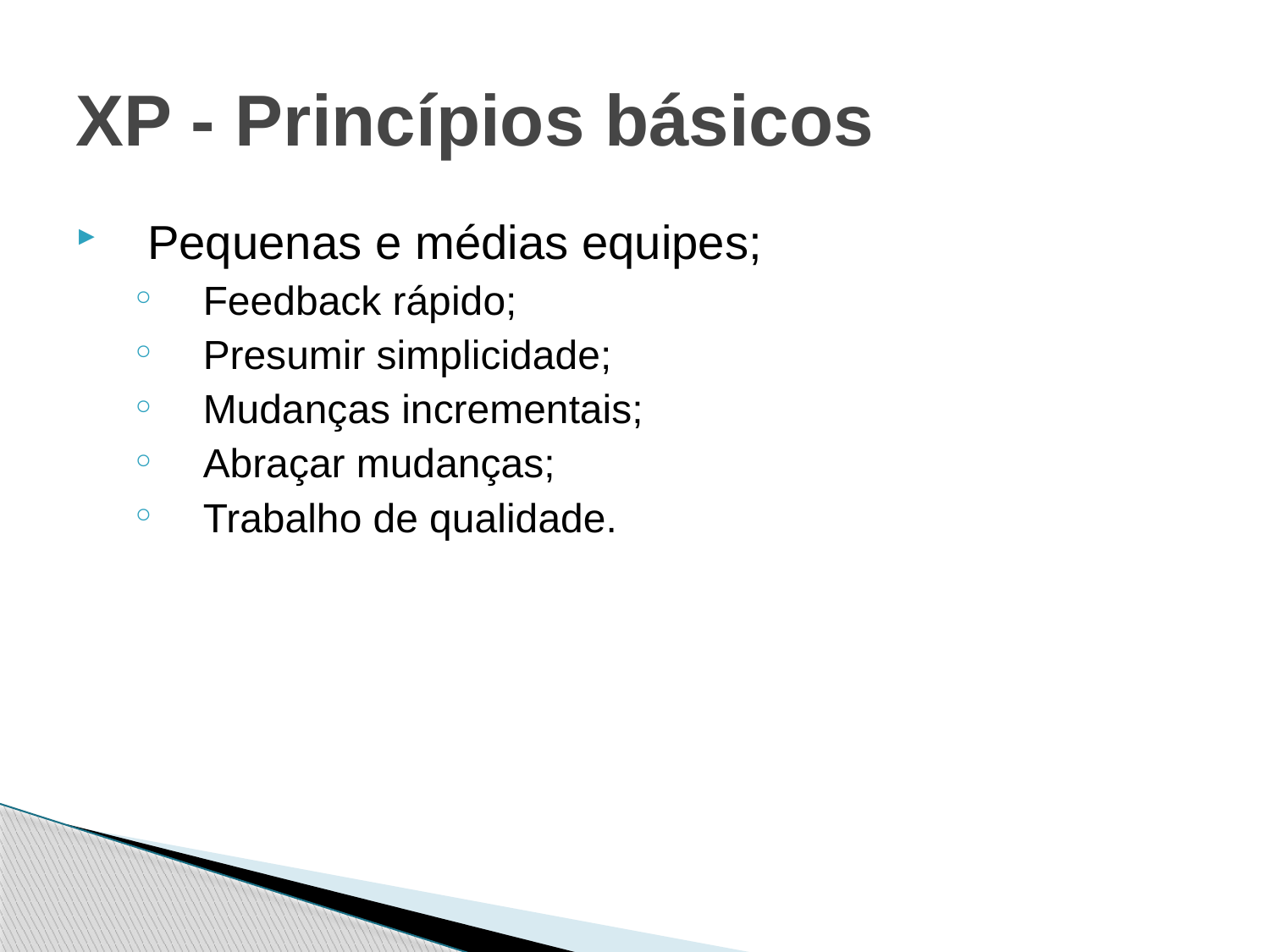

# XP - Princípios básicos
Pequenas e médias equipes;
Feedback rápido;
Presumir simplicidade;
Mudanças incrementais;
Abraçar mudanças;
Trabalho de qualidade.